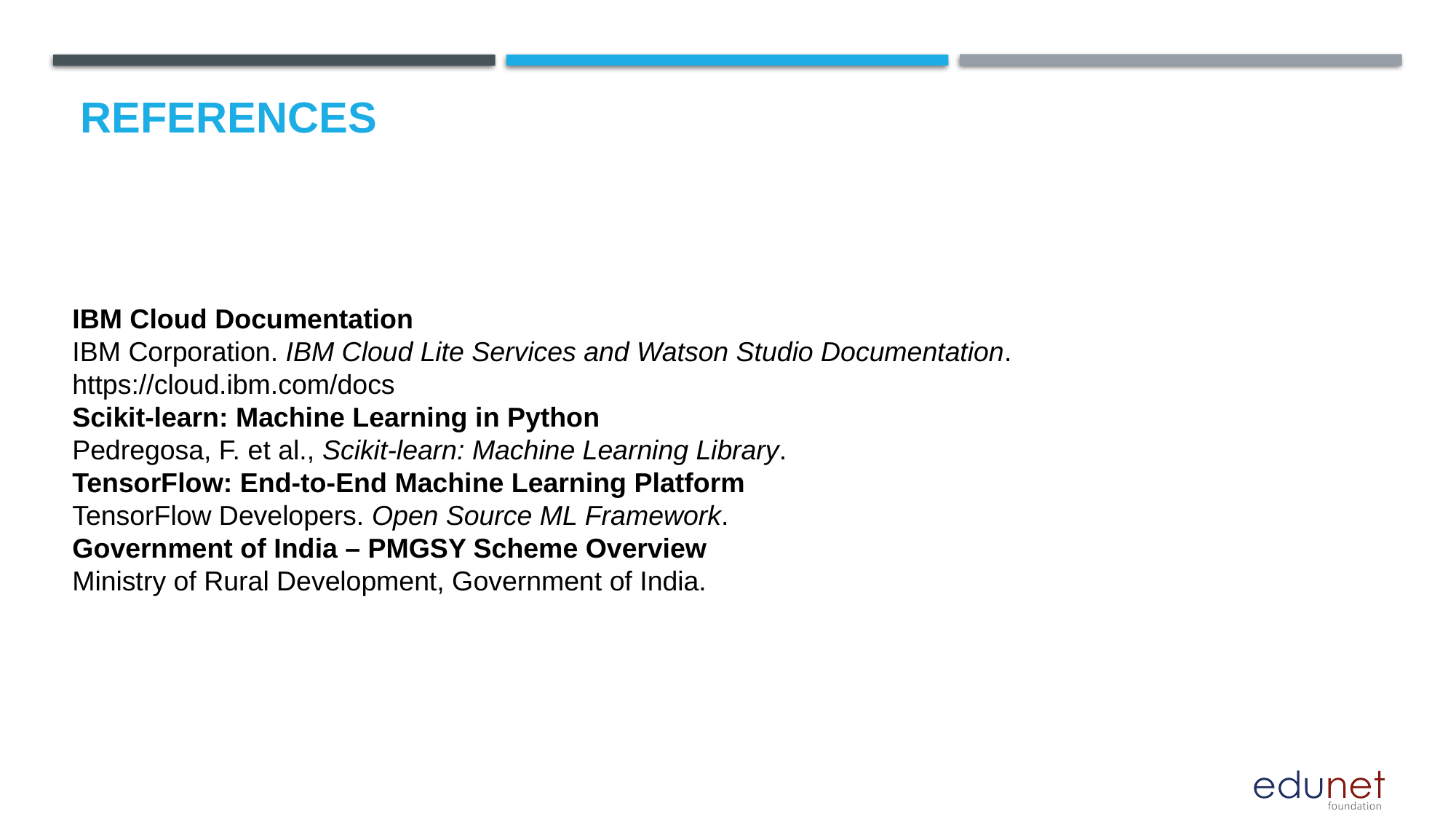

# References
IBM Cloud Documentation
IBM Corporation. IBM Cloud Lite Services and Watson Studio Documentation.
https://cloud.ibm.com/docs
Scikit-learn: Machine Learning in Python
Pedregosa, F. et al., Scikit-learn: Machine Learning Library.
TensorFlow: End-to-End Machine Learning Platform
TensorFlow Developers. Open Source ML Framework.
Government of India – PMGSY Scheme Overview
Ministry of Rural Development, Government of India.